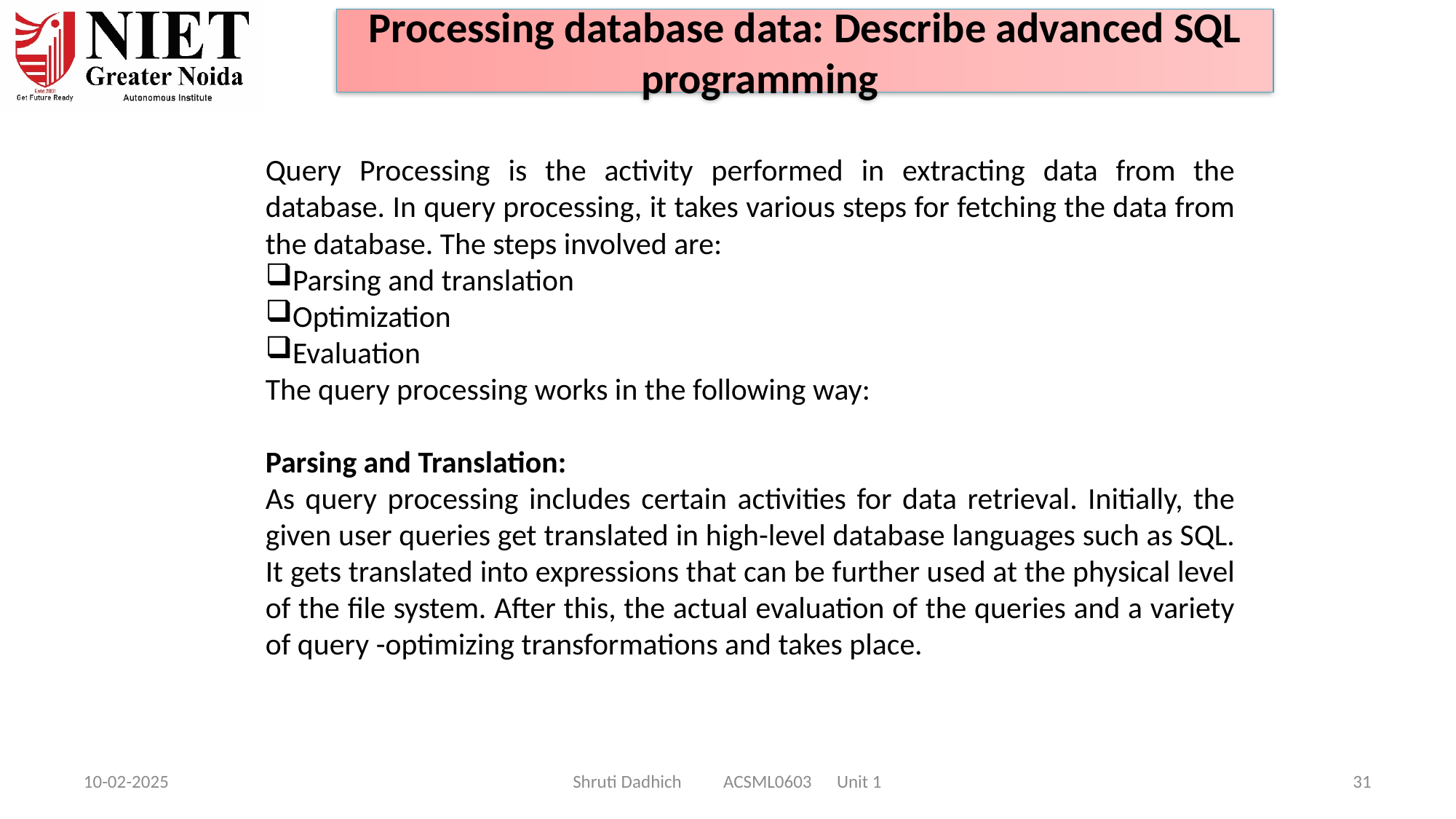

Processing database data: Describe advanced SQL programming
Query Processing is the activity performed in extracting data from the database. In query processing, it takes various steps for fetching the data from the database. The steps involved are:
Parsing and translation
Optimization
Evaluation
The query processing works in the following way:

Parsing and Translation:
As query processing includes certain activities for data retrieval. Initially, the given user queries get translated in high-level database languages such as SQL. It gets translated into expressions that can be further used at the physical level of the file system. After this, the actual evaluation of the queries and a variety of query -optimizing transformations and takes place.

10-02-2025
Shruti Dadhich          ACSML0603      Unit 1
31